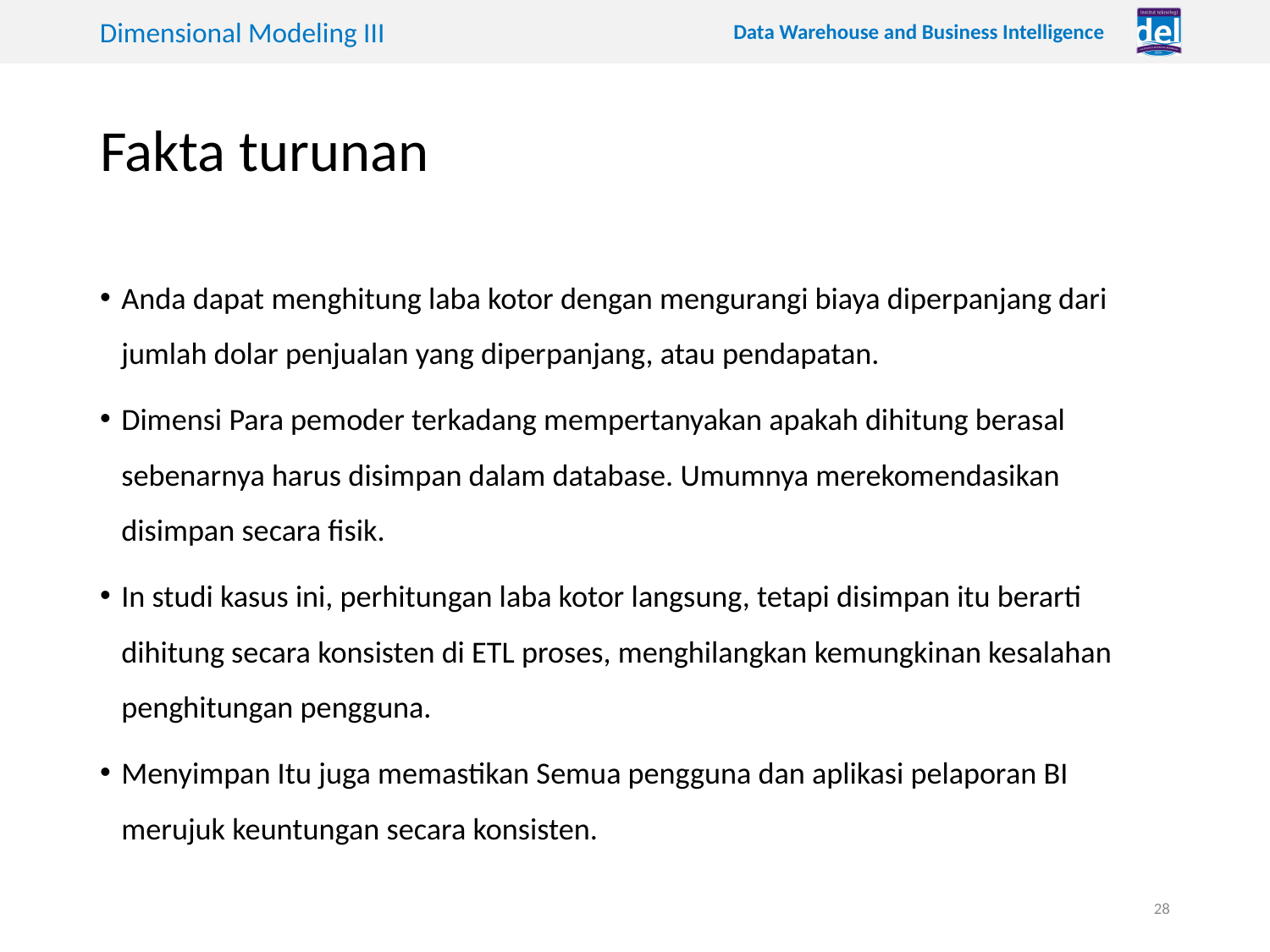

# Fakta turunan
Anda dapat menghitung laba kotor dengan mengurangi biaya diperpanjang dari jumlah dolar penjualan yang diperpanjang, atau pendapatan.
Dimensi Para pemoder terkadang mempertanyakan apakah dihitung berasal sebenarnya harus disimpan dalam database. Umumnya merekomendasikan disimpan secara fisik.
In studi kasus ini, perhitungan laba kotor langsung, tetapi disimpan itu berarti dihitung secara konsisten di ETL proses, menghilangkan kemungkinan kesalahan penghitungan pengguna.
Menyimpan Itu juga memastikan Semua pengguna dan aplikasi pelaporan BI merujuk keuntungan secara konsisten.
28